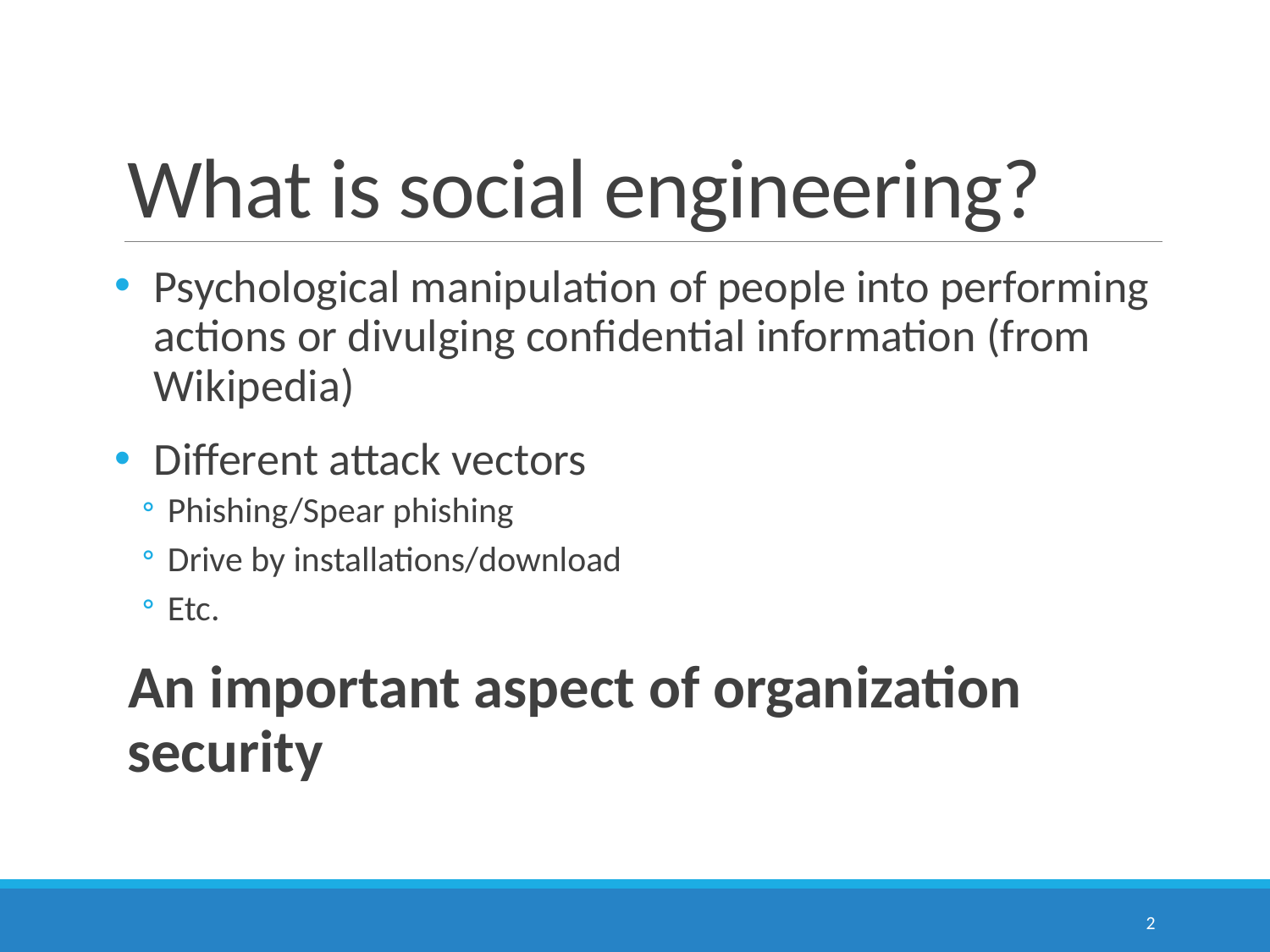

# What is social engineering?
Psychological manipulation of people into performing actions or divulging confidential information (from Wikipedia)
Different attack vectors
Phishing/Spear phishing
Drive by installations/download
Etc.
An important aspect of organization security

2